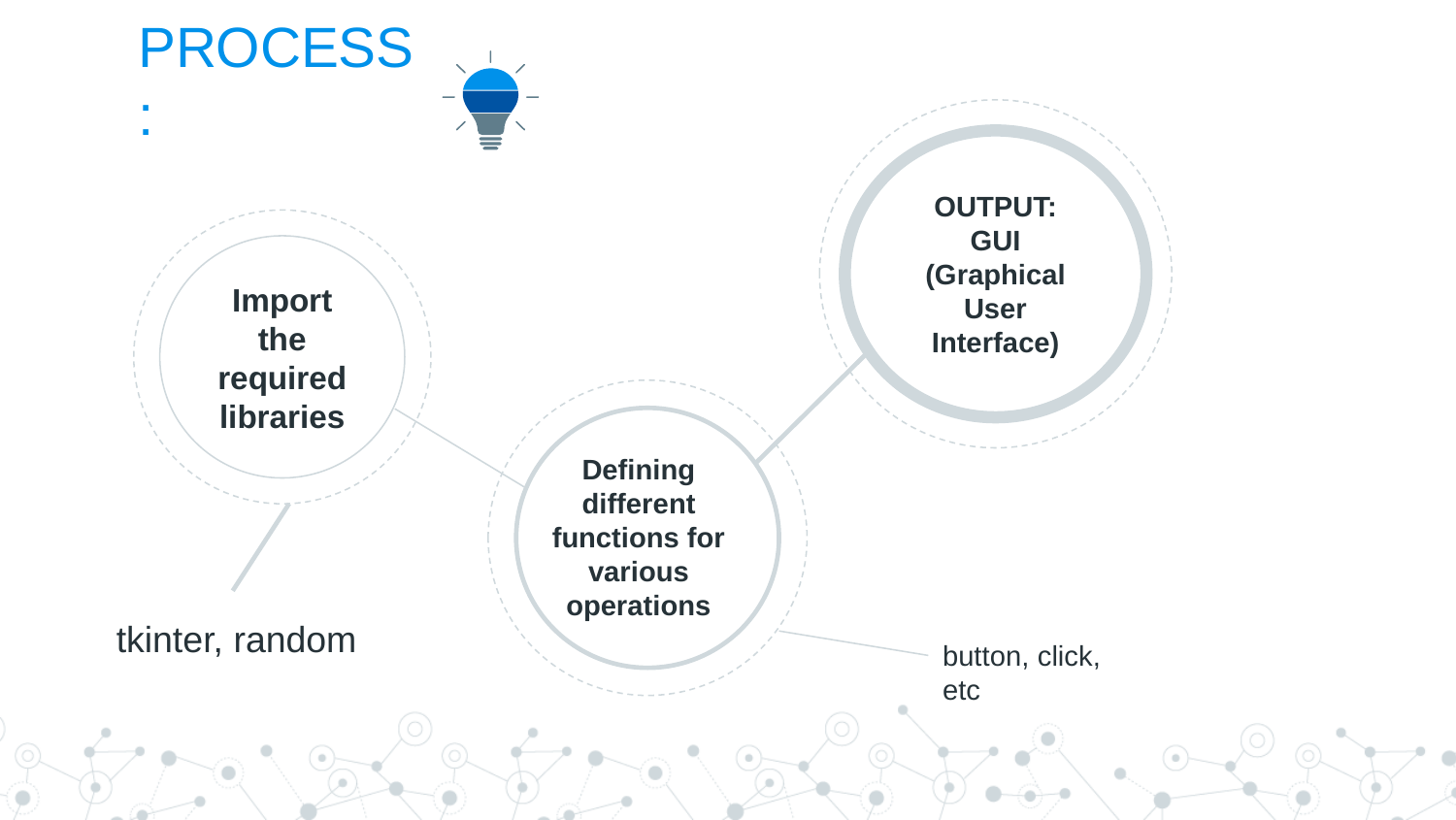

# PROCESS :

OUTPUT:
GUI
(Graphical User Interface)

Import the required libraries

Defining different functions for various operations
tkinter, random
button, click, etc
4